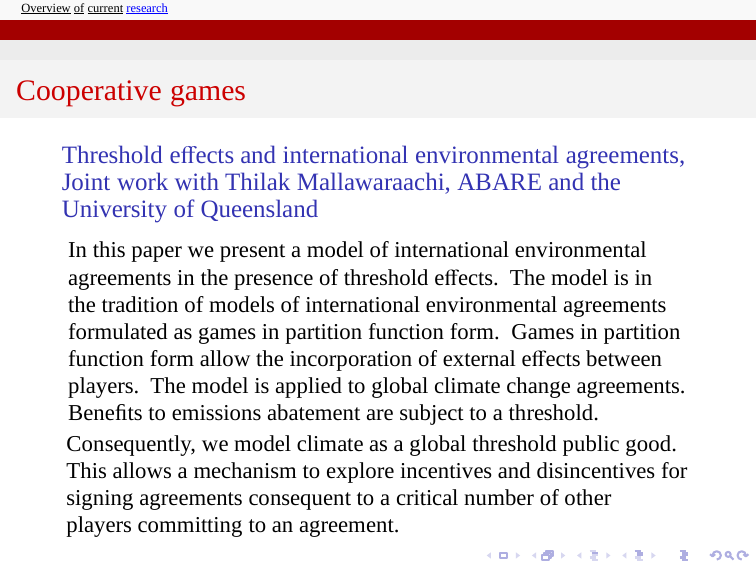

Overview of current research

Cooperative games
Threshold eﬀects and international environmental agreements,
Joint work with Thilak Mallawaraachi, ABARE and the
University of Queensland
In this paper we present a model of international environmental
agreements in the presence of threshold eﬀects.  The model is in
the tradition of models of international environmental agreements
formulated as games in partition function form.  Games in partition
function form allow the incorporation of external eﬀects between
players.  The model is applied to global climate change agreements.
Beneﬁts to emissions abatement are subject to a threshold.
Consequently, we model climate as a global threshold public good.
This allows a mechanism to explore incentives and disincentives for
signing agreements consequent to a critical number of other
players committing to an agreement.